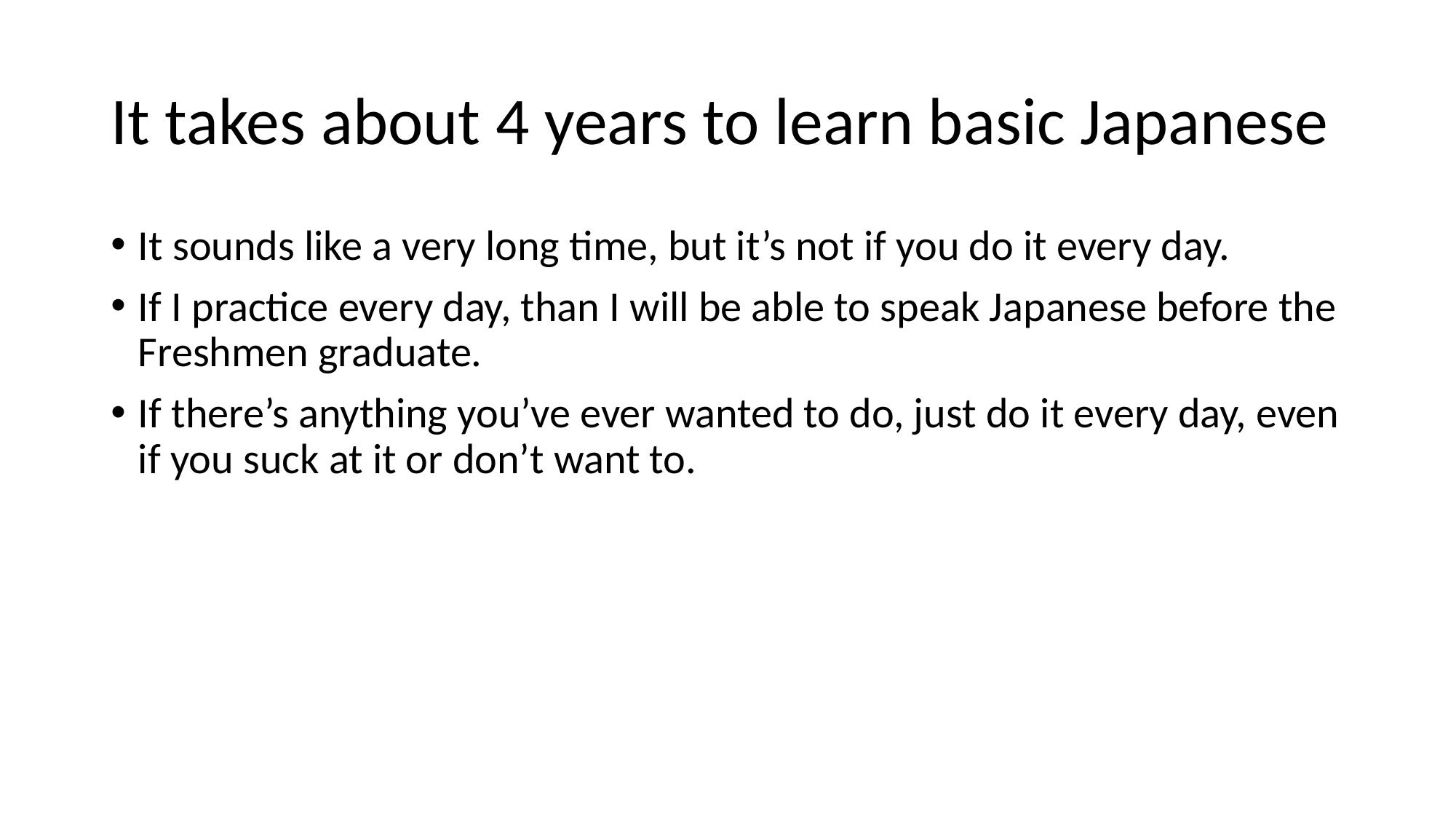

# It takes about 4 years to learn basic Japanese
It sounds like a very long time, but it’s not if you do it every day.
If I practice every day, than I will be able to speak Japanese before the Freshmen graduate.
If there’s anything you’ve ever wanted to do, just do it every day, even if you suck at it or don’t want to.